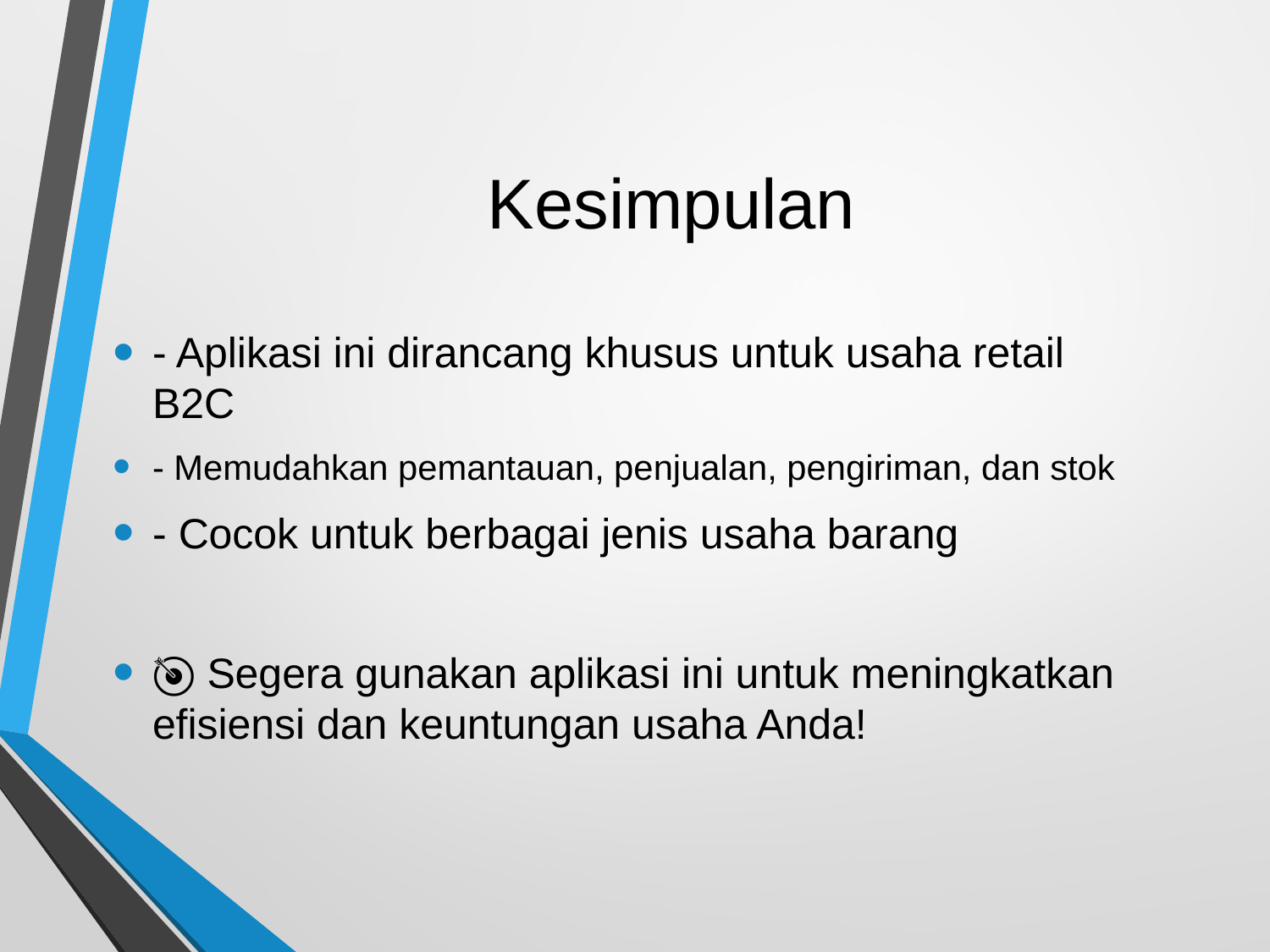

# Kesimpulan
- Aplikasi ini dirancang khusus untuk usaha retail B2C
- Memudahkan pemantauan, penjualan, pengiriman, dan stok
- Cocok untuk berbagai jenis usaha barang

🎯 Segera gunakan aplikasi ini untuk meningkatkan efisiensi dan keuntungan usaha Anda!